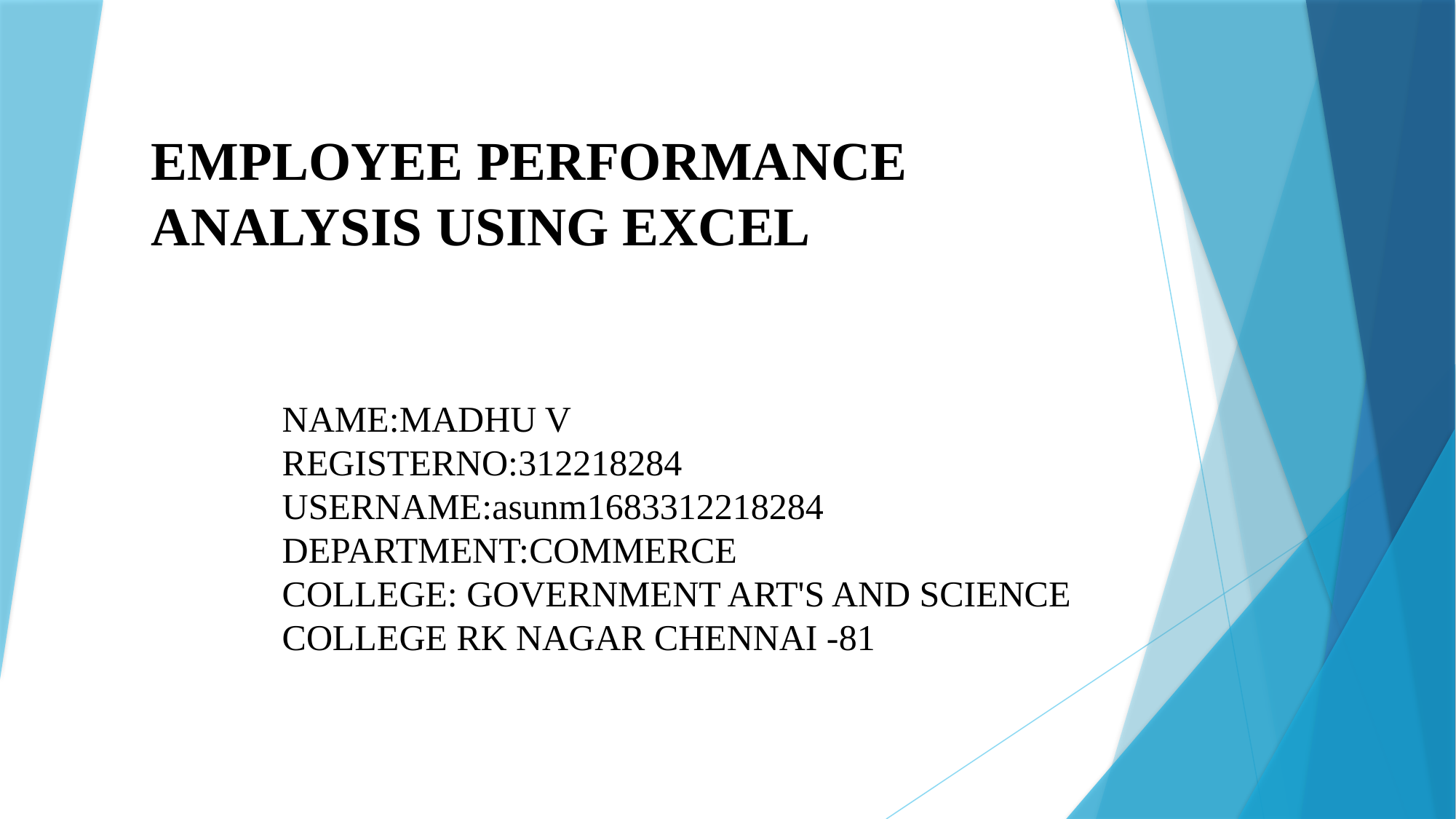

# EMPLOYEE PERFORMANCE ANALYSIS USING EXCEL
NAME:MADHU V
REGISTERNO:312218284
USERNAME:asunm1683312218284
DEPARTMENT:COMMERCE
COLLEGE: GOVERNMENT ART'S AND SCIENCE COLLEGE RK NAGAR CHENNAI -81